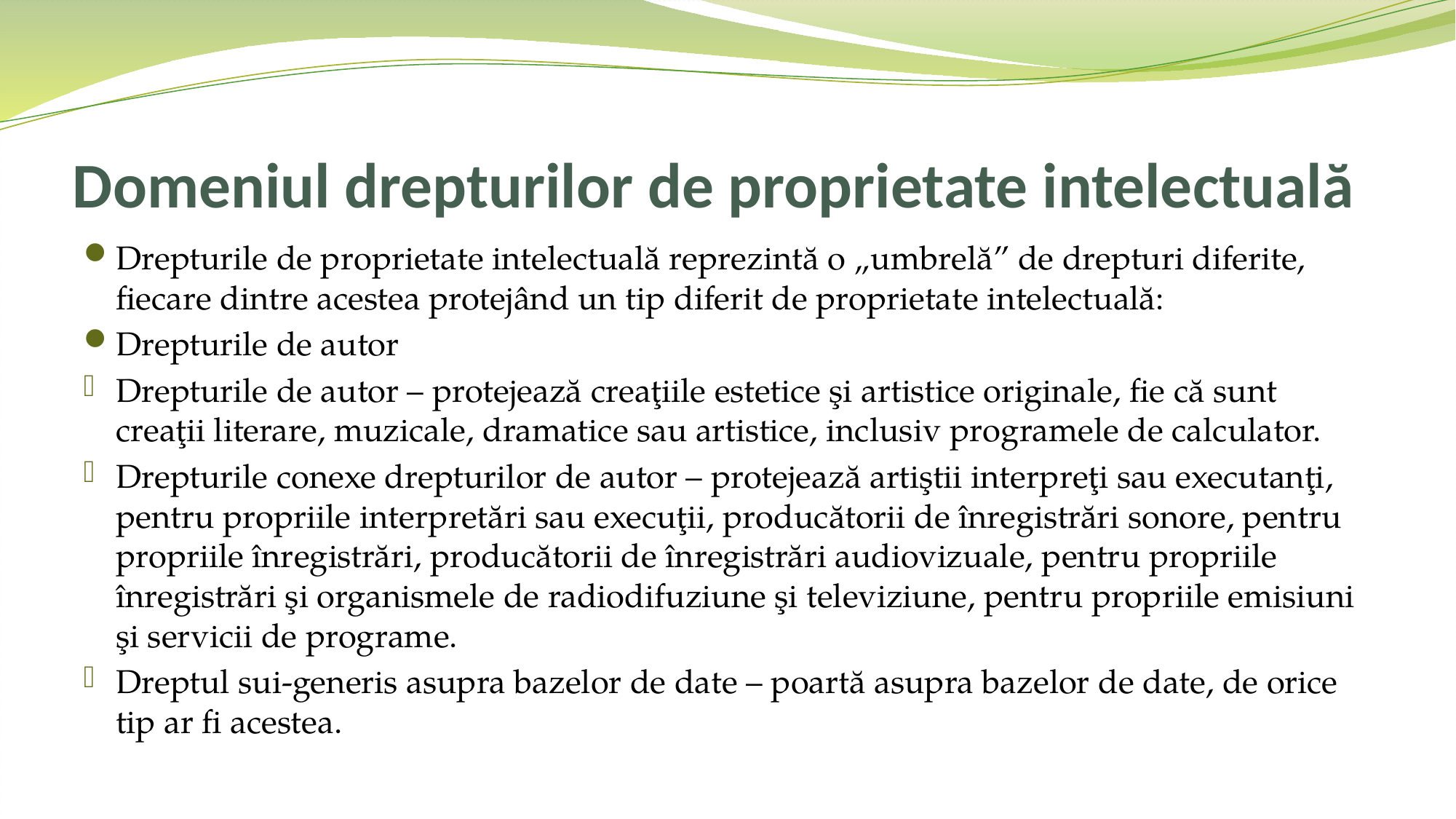

# Domeniul drepturilor de proprietate intelectuală
Drepturile de proprietate intelectuală reprezintă o „umbrelă” de drepturi diferite, fiecare dintre acestea protejând un tip diferit de proprietate intelectuală:
Drepturile de autor
Drepturile de autor – protejează creaţiile estetice şi artistice originale, fie că sunt creaţii literare, muzicale, dramatice sau artistice, inclusiv programele de calculator.
Drepturile conexe drepturilor de autor – protejează artiştii interpreţi sau executanţi, pentru propriile interpretări sau execuţii, producătorii de înregistrări sonore, pentru propriile înregistrări, producătorii de înregistrări audiovizuale, pentru propriile înregistrări şi organismele de radiodifuziune şi televiziune, pentru propriile emisiuni şi servicii de programe.
Dreptul sui-generis asupra bazelor de date – poartă asupra bazelor de date, de orice tip ar fi acestea.